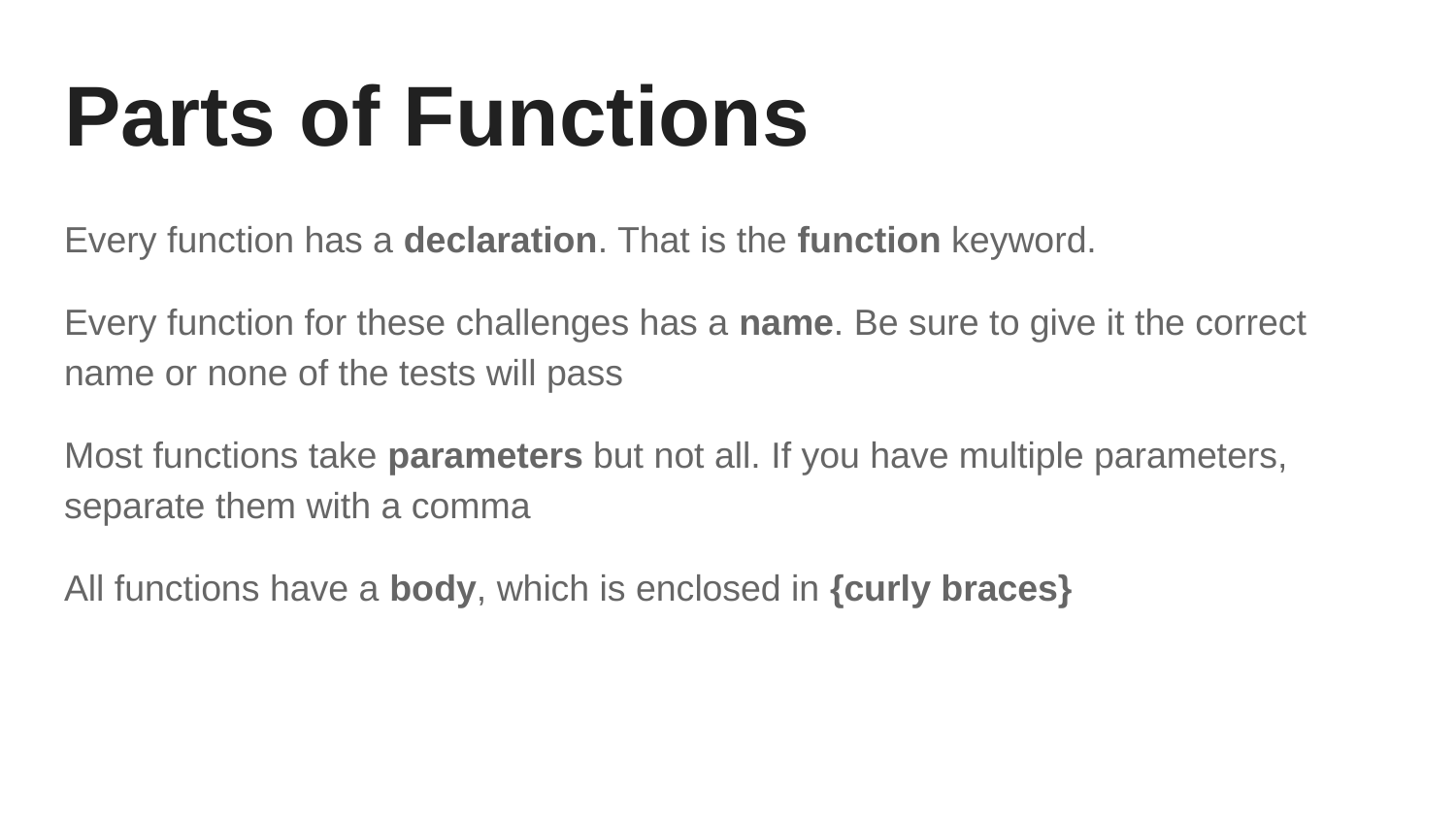

# Parts of Functions
Every function has a declaration. That is the function keyword.
Every function for these challenges has a name. Be sure to give it the correct name or none of the tests will pass
Most functions take parameters but not all. If you have multiple parameters, separate them with a comma
All functions have a body, which is enclosed in {curly braces}